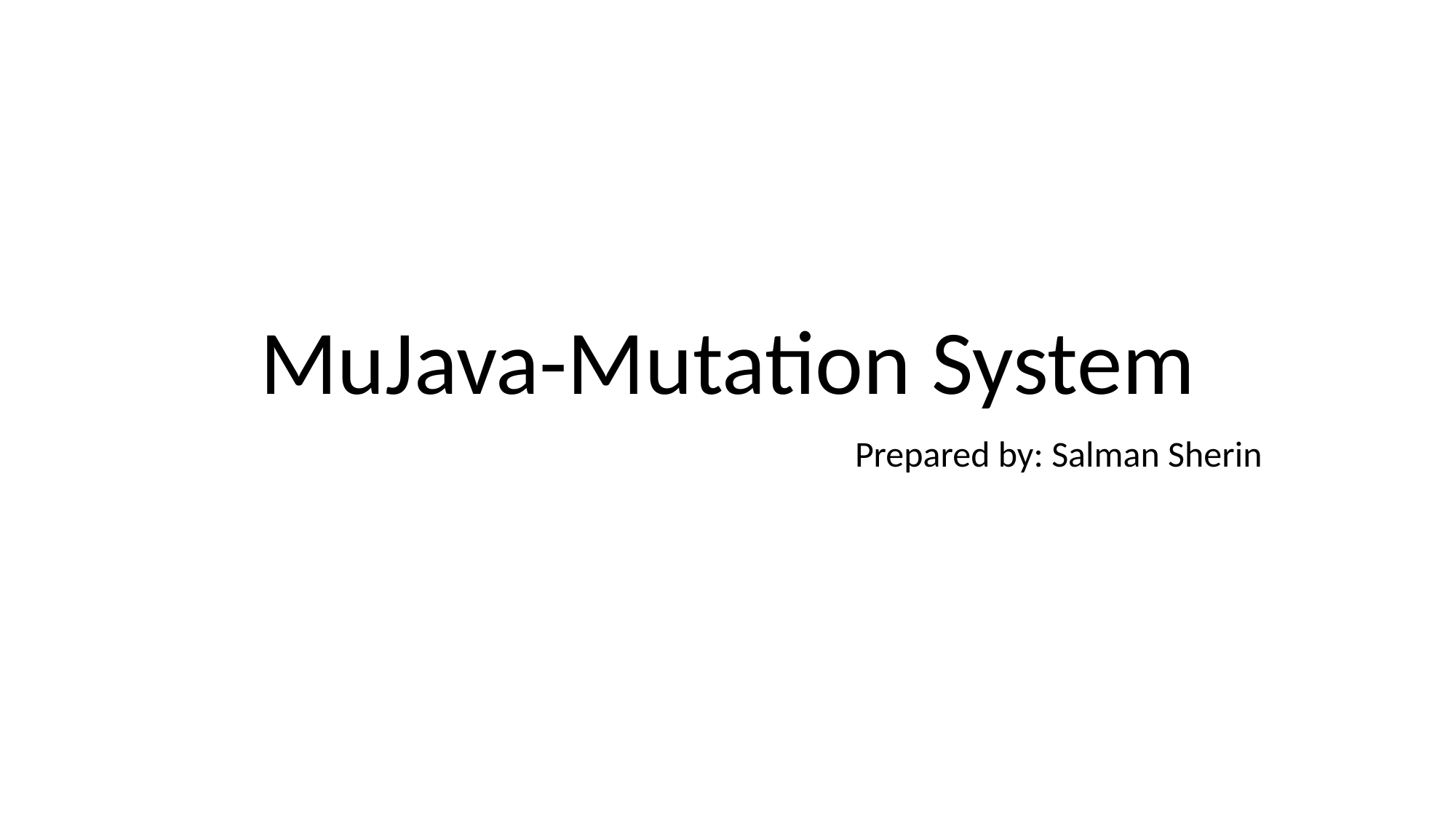

# MuJava-Mutation System
Prepared by: Salman Sherin